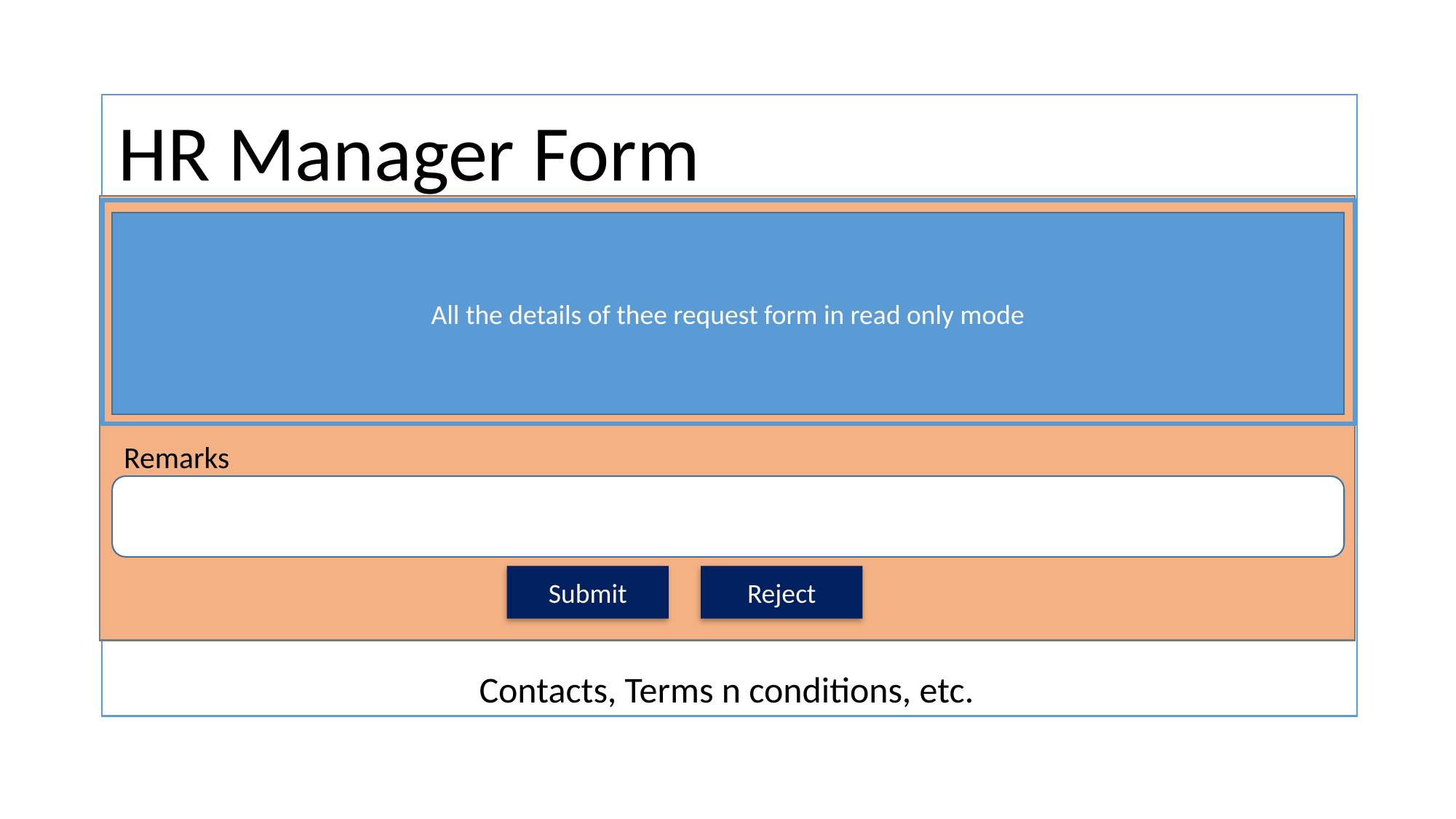

HR Manager Form

Contacts, Terms n conditions, etc.

All the details of thee request form in read only mode
Remarks

Submit
Reject